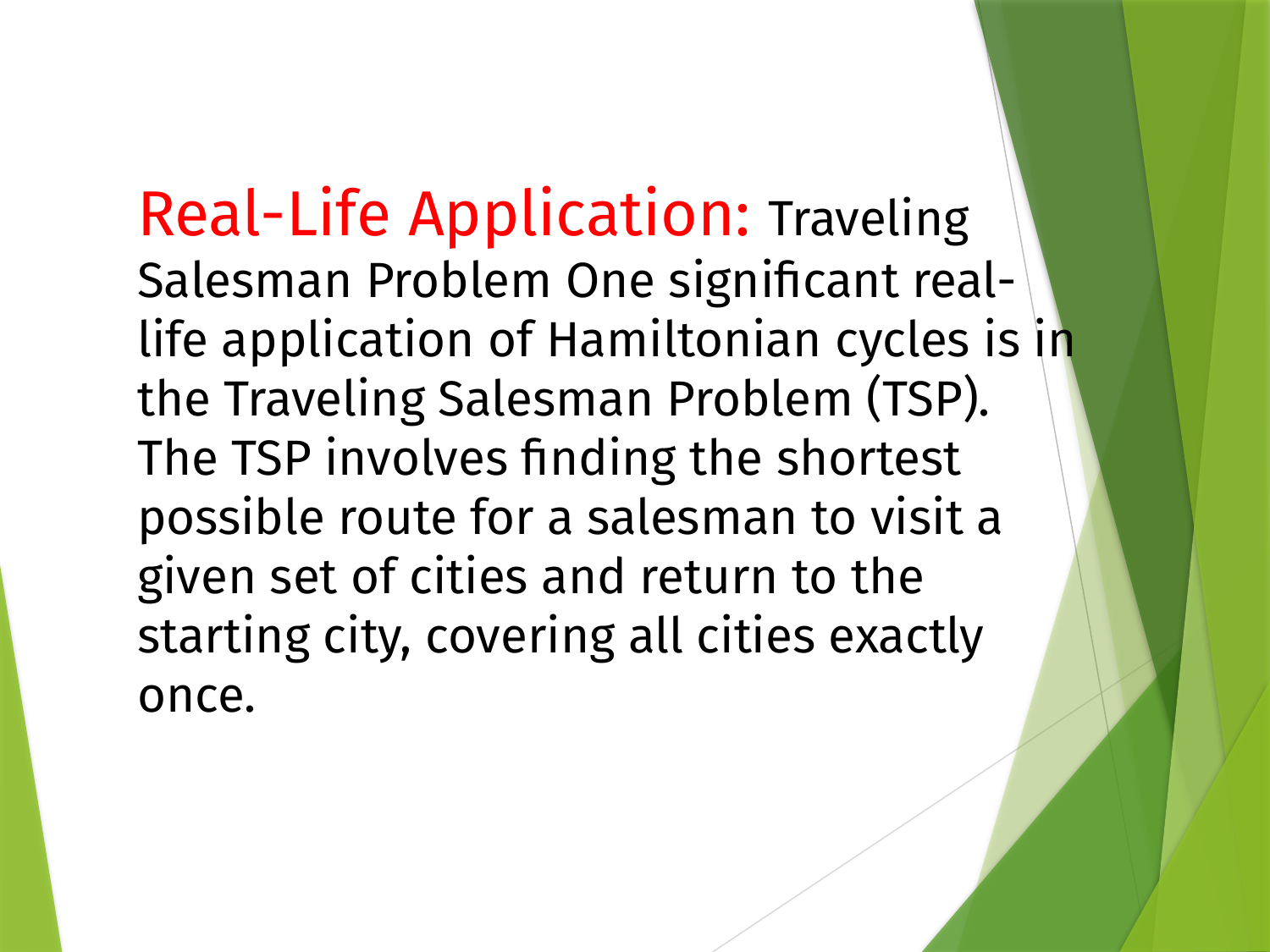

Real-Life Application: Traveling Salesman Problem One significant real-life application of Hamiltonian cycles is in the Traveling Salesman Problem (TSP). The TSP involves finding the shortest possible route for a salesman to visit a given set of cities and return to the starting city, covering all cities exactly once.